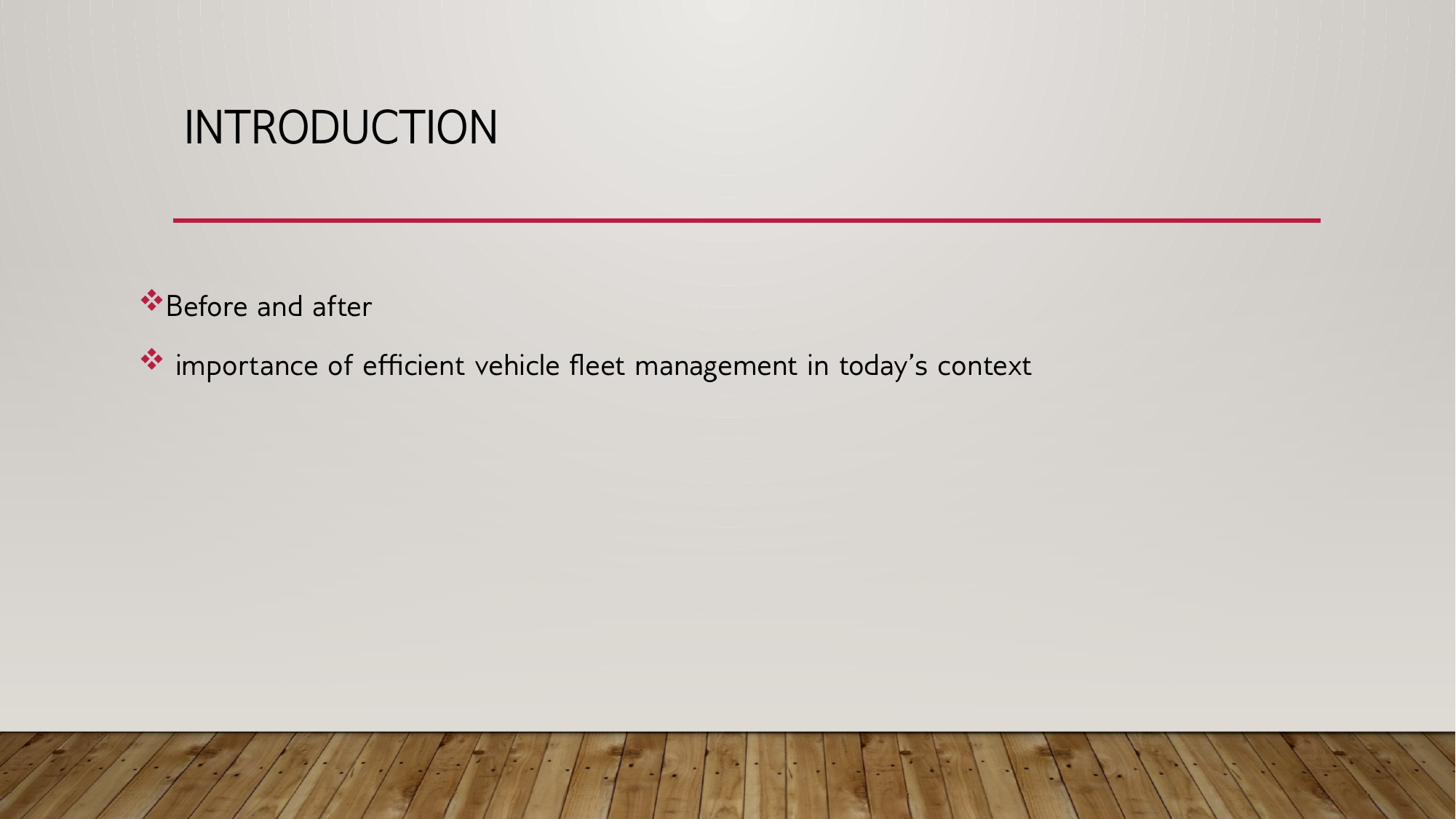

# Introduction

Before and after
 importance of efficient vehicle fleet management in today’s context